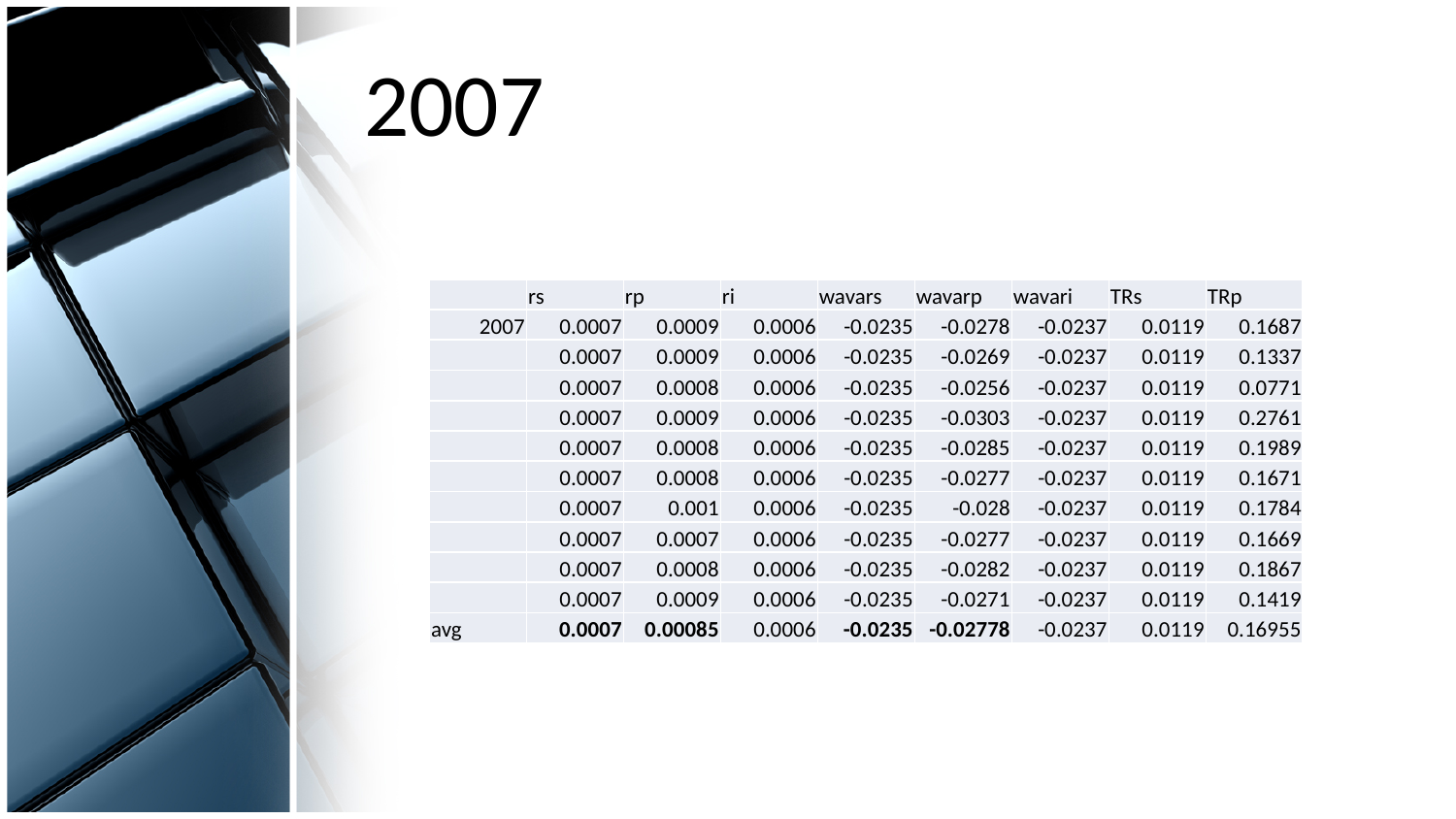

# 2007
|  | rs | rp | ri | wavars | wavarp | wavari | TRs | TRp |
| --- | --- | --- | --- | --- | --- | --- | --- | --- |
| 2007 | 0.0007 | 0.0009 | 0.0006 | -0.0235 | -0.0278 | -0.0237 | 0.0119 | 0.1687 |
|  | 0.0007 | 0.0009 | 0.0006 | -0.0235 | -0.0269 | -0.0237 | 0.0119 | 0.1337 |
|  | 0.0007 | 0.0008 | 0.0006 | -0.0235 | -0.0256 | -0.0237 | 0.0119 | 0.0771 |
|  | 0.0007 | 0.0009 | 0.0006 | -0.0235 | -0.0303 | -0.0237 | 0.0119 | 0.2761 |
|  | 0.0007 | 0.0008 | 0.0006 | -0.0235 | -0.0285 | -0.0237 | 0.0119 | 0.1989 |
|  | 0.0007 | 0.0008 | 0.0006 | -0.0235 | -0.0277 | -0.0237 | 0.0119 | 0.1671 |
|  | 0.0007 | 0.001 | 0.0006 | -0.0235 | -0.028 | -0.0237 | 0.0119 | 0.1784 |
|  | 0.0007 | 0.0007 | 0.0006 | -0.0235 | -0.0277 | -0.0237 | 0.0119 | 0.1669 |
|  | 0.0007 | 0.0008 | 0.0006 | -0.0235 | -0.0282 | -0.0237 | 0.0119 | 0.1867 |
|  | 0.0007 | 0.0009 | 0.0006 | -0.0235 | -0.0271 | -0.0237 | 0.0119 | 0.1419 |
| avg | 0.0007 | 0.00085 | 0.0006 | -0.0235 | -0.02778 | -0.0237 | 0.0119 | 0.16955 |